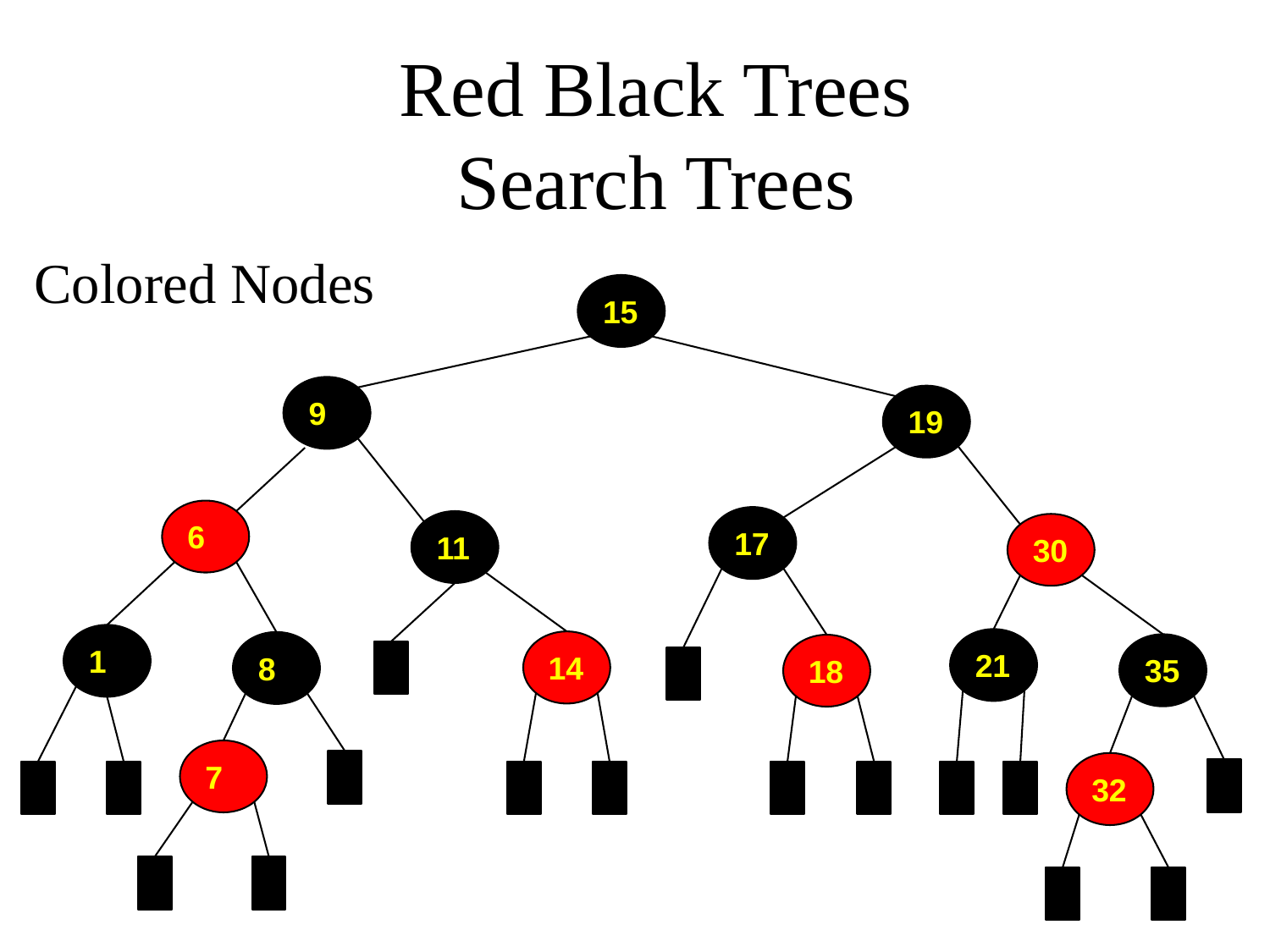

# Red Black Trees Search Trees
Colored Nodes
15
9
19
6
17
11
30
1
21
14
8
35
18

7

32